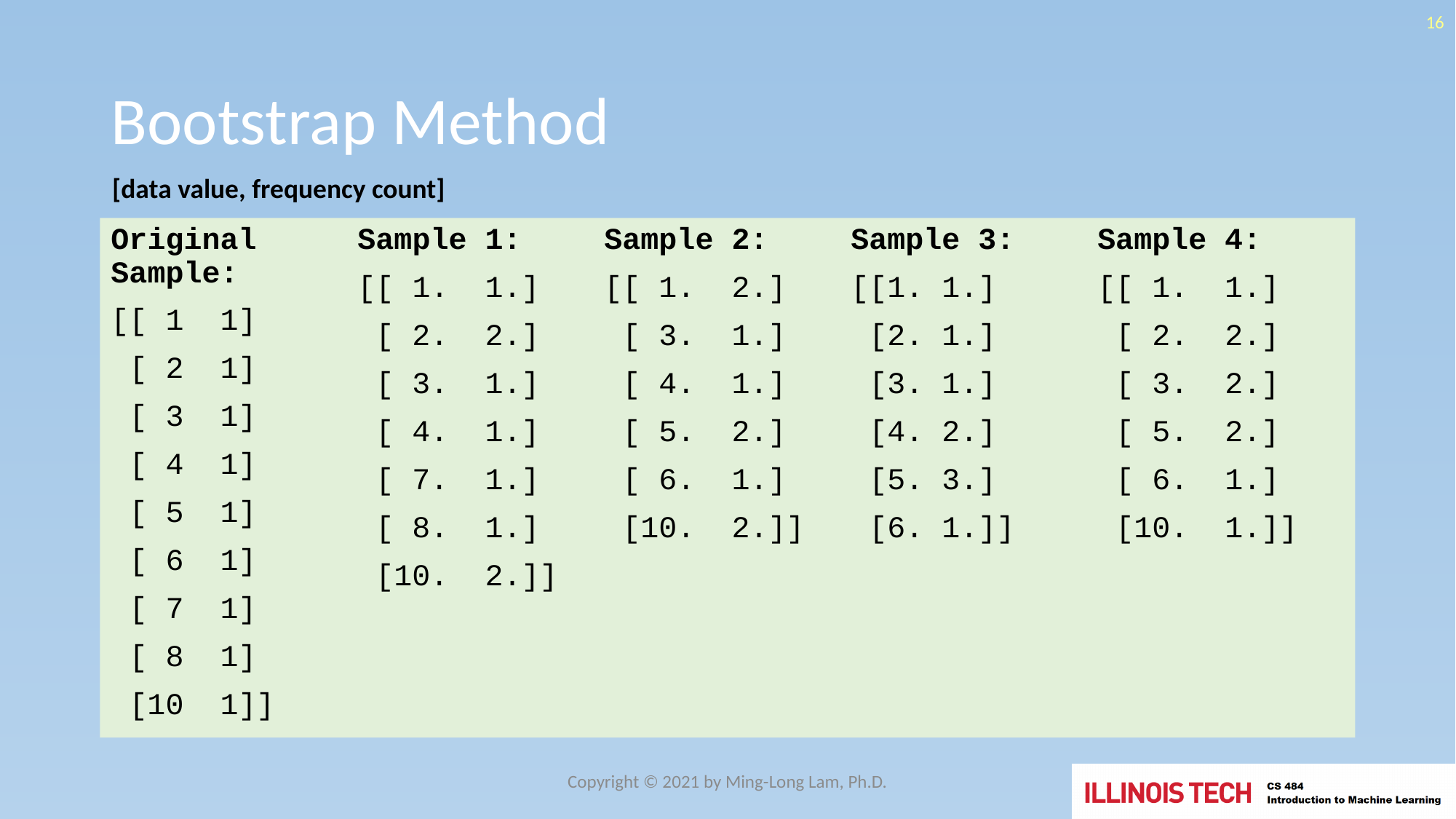

16
# Bootstrap Method
[data value, frequency count]
Original Sample:
[[ 1  1]
 [ 2  1]
 [ 3  1]
 [ 4  1]
 [ 5  1]
 [ 6  1]
 [ 7  1]
 [ 8  1]
 [10  1]]
Sample 1:
[[ 1.  1.]
 [ 2.  2.]
 [ 3.  1.]
 [ 4.  1.]
 [ 7.  1.]
 [ 8.  1.]
 [10.  2.]]

Sample 2:
[[ 1.  2.]
 [ 3.  1.]
 [ 4.  1.]
 [ 5.  2.]
 [ 6.  1.]
 [10.  2.]]

Sample 3:
[[1. 1.]
 [2. 1.]
 [3. 1.]
 [4. 2.]
 [5. 3.]
 [6. 1.]]

Sample 4:
[[ 1.  1.]
 [ 2.  2.]
 [ 3.  2.]
 [ 5.  2.]
 [ 6.  1.]
 [10.  1.]]
Copyright © 2021 by Ming-Long Lam, Ph.D.